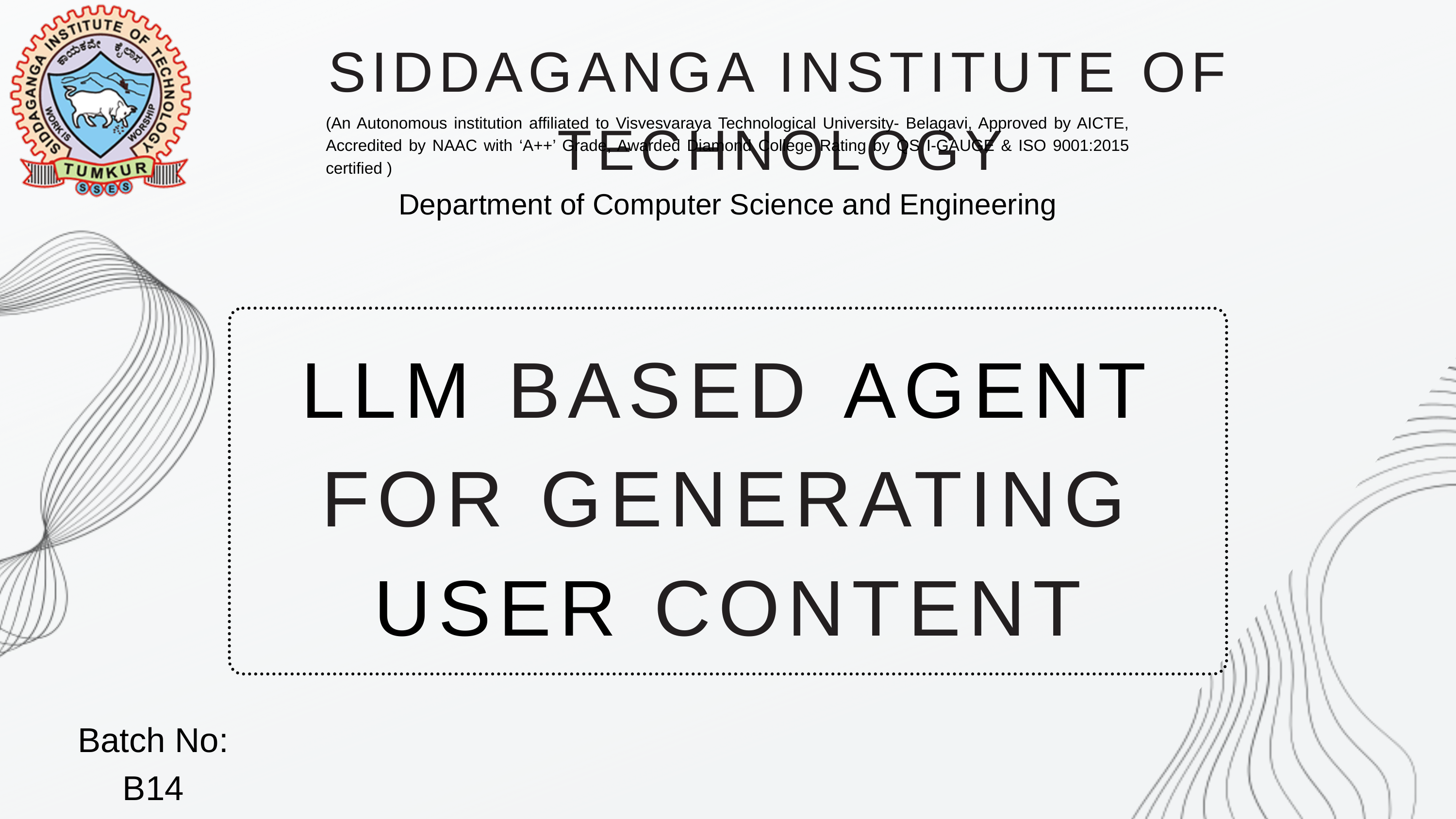

SIDDAGANGA INSTITUTE OF TECHNOLOGY

(An Autonomous institution affiliated to Visvesvaraya Technological University- Belagavi, Approved by AICTE, Accredited by NAAC with ‘A++’ Grade, Awarded Diamond College Rating by QS I-GAUGE & ISO 9001:2015 certified )
Department of Computer Science and Engineering

LLM BASED AGENT FOR GENERATING USER CONTENT

Batch No: B14